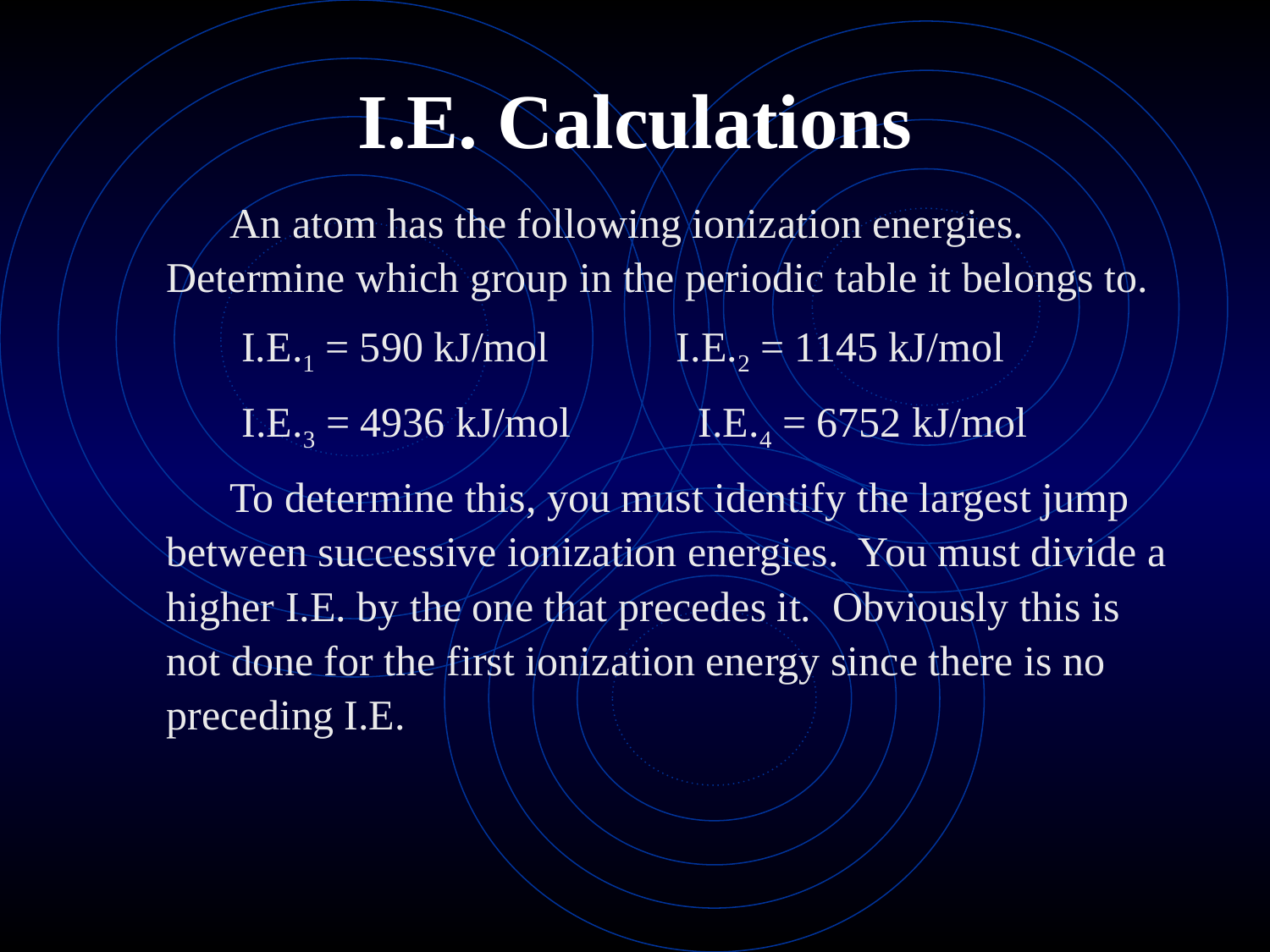

# I.E. Calculations
An atom has the following ionization energies.  Determine which group in the periodic table it belongs to.
I.E.1 = 590 kJ/mol            I.E.2 = 1145 kJ/mol
 I.E.3 = 4936 kJ/mol            I.E.4 = 6752 kJ/mol
To determine this, you must identify the largest jump between successive ionization energies.  You must divide a higher I.E. by the one that precedes it.  Obviously this is not done for the first ionization energy since there is no preceding I.E.